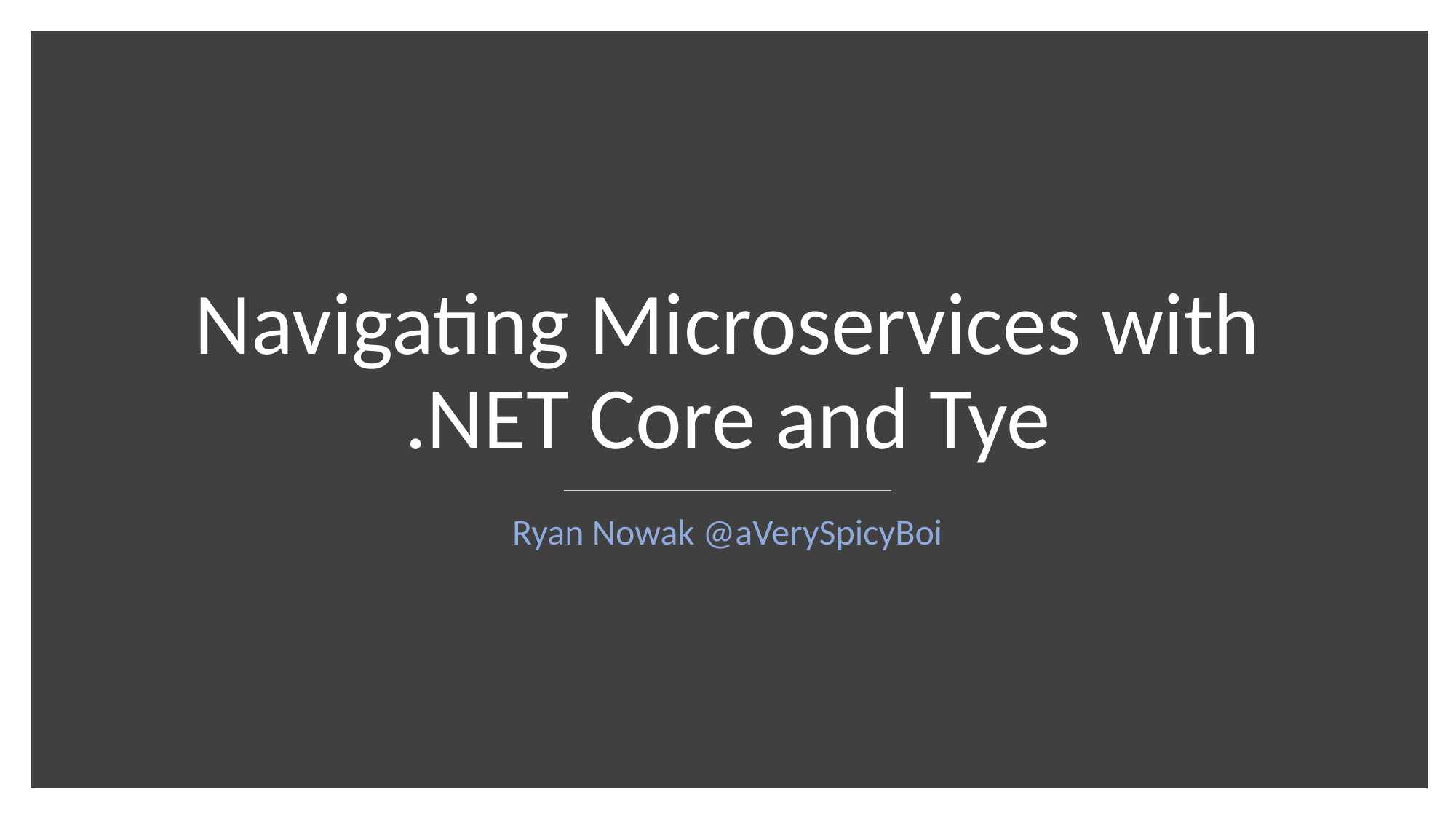

# Navigating Microservices with .NET Core and Tye
Ryan Nowak @aVerySpicyBoi